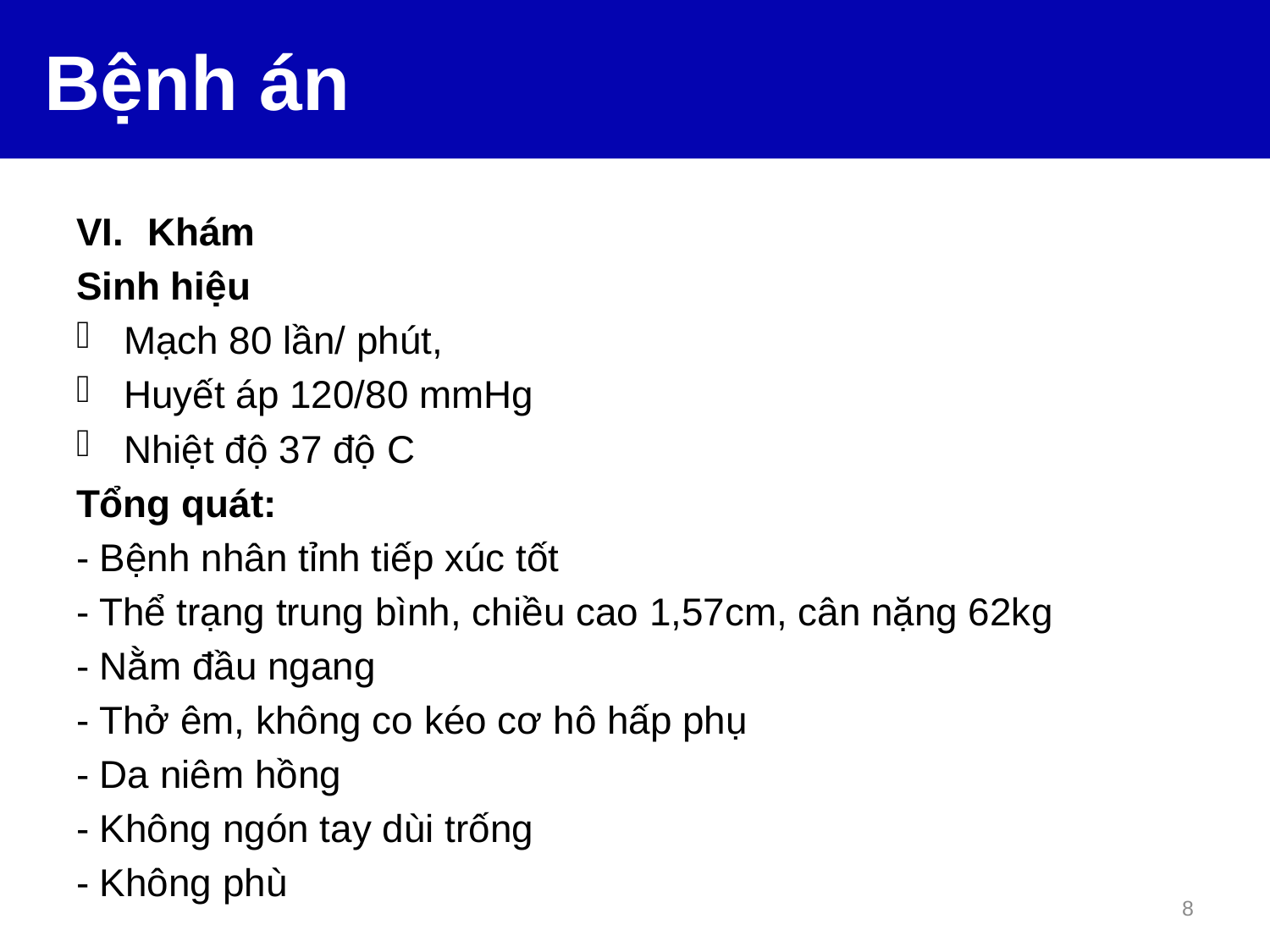

# Bệnh án
Khám
Sinh hiệu
Mạch 80 lần/ phút,
Huyết áp 120/80 mmHg
Nhiệt độ 37 độ C
Tổng quát:
- Bệnh nhân tỉnh tiếp xúc tốt
- Thể trạng trung bình, chiều cao 1,57cm, cân nặng 62kg
- Nằm đầu ngang
- Thở êm, không co kéo cơ hô hấp phụ
- Da niêm hồng
- Không ngón tay dùi trống
- Không phù
8